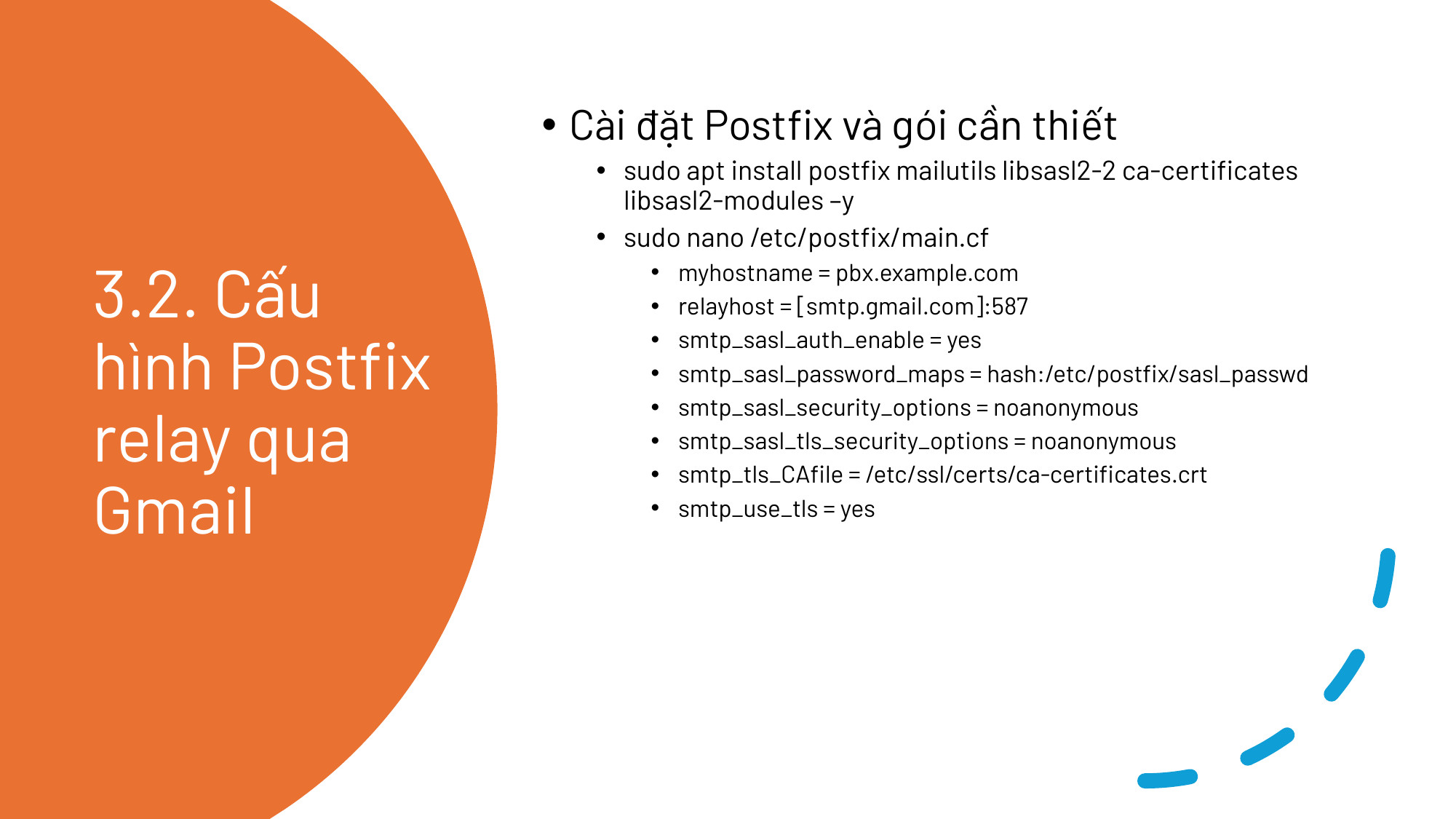

Cài đặt Postfix và gói cần thiết
sudo apt install postfix mailutils libsasl2-2 ca-certificates libsasl2-modules –y
sudo nano /etc/postfix/main.cf
myhostname = pbx.example.com
relayhost = [smtp.gmail.com]:587
smtp_sasl_auth_enable = yes
smtp_sasl_password_maps = hash:/etc/postfix/sasl_passwd
smtp_sasl_security_options = noanonymous
smtp_sasl_tls_security_options = noanonymous
smtp_tls_CAfile = /etc/ssl/certs/ca-certificates.crt
smtp_use_tls = yes

# 3.2. Cấu hình Postfix relay qua Gmail

17